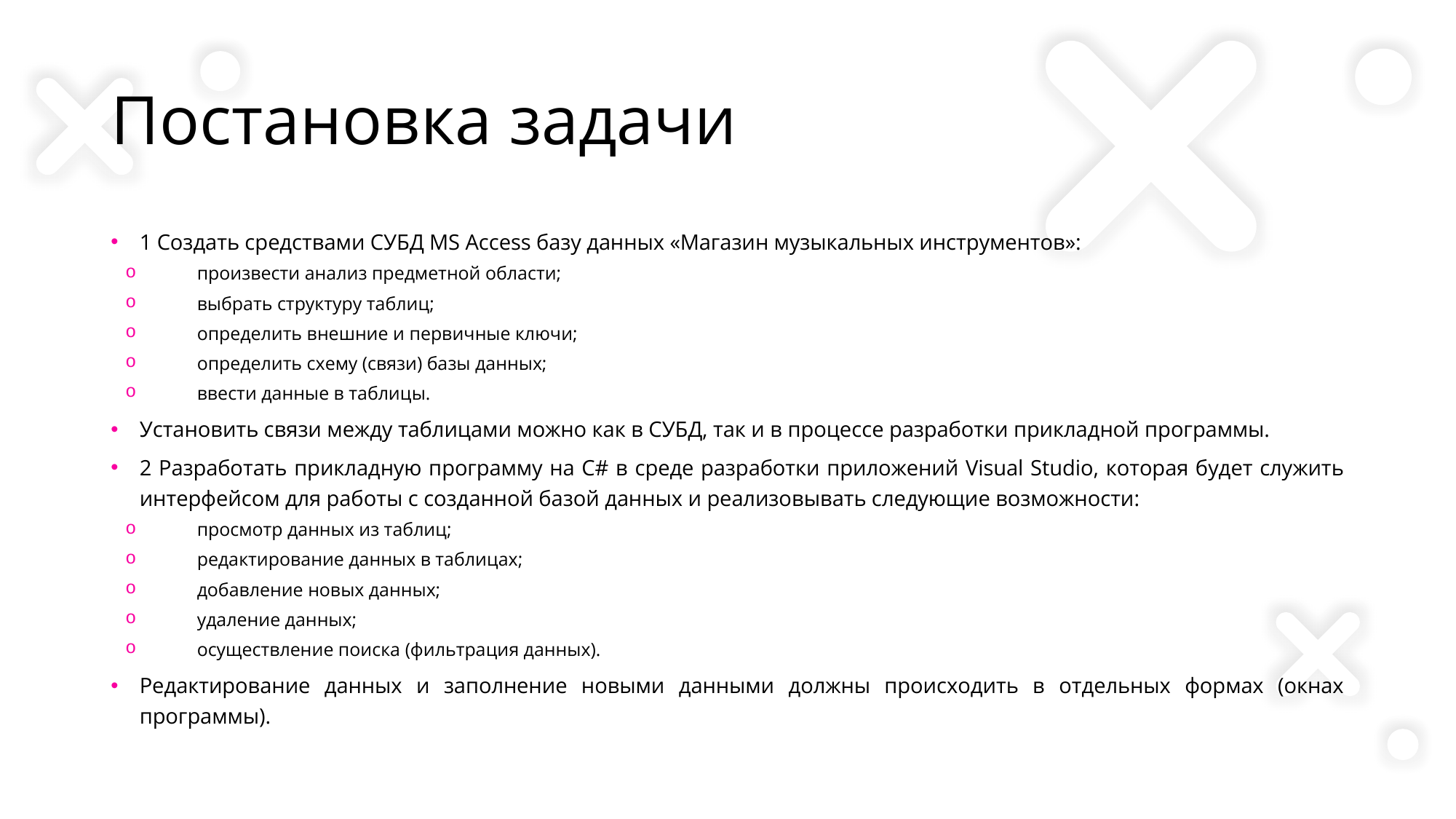

# Постановка задачи
1 Создать средствами СУБД MS Access базу данных «Магазин музыкальных инструментов»:
произвести анализ предметной области;
выбрать структуру таблиц;
определить внешние и первичные ключи;
определить схему (связи) базы данных;
ввести данные в таблицы.
Установить связи между таблицами можно как в СУБД, так и в процессе разработки прикладной программы.
2 Разработать прикладную программу на C# в среде разработки приложений Visual Studio, которая будет служить интерфейсом для работы с созданной базой данных и реализовывать следующие возможности:
просмотр данных из таблиц;
редактирование данных в таблицах;
добавление новых данных;
удаление данных;
осуществление поиска (фильтрация данных).
Редактирование данных и заполнение новыми данными должны происходить в отдельных формах (окнах программы).